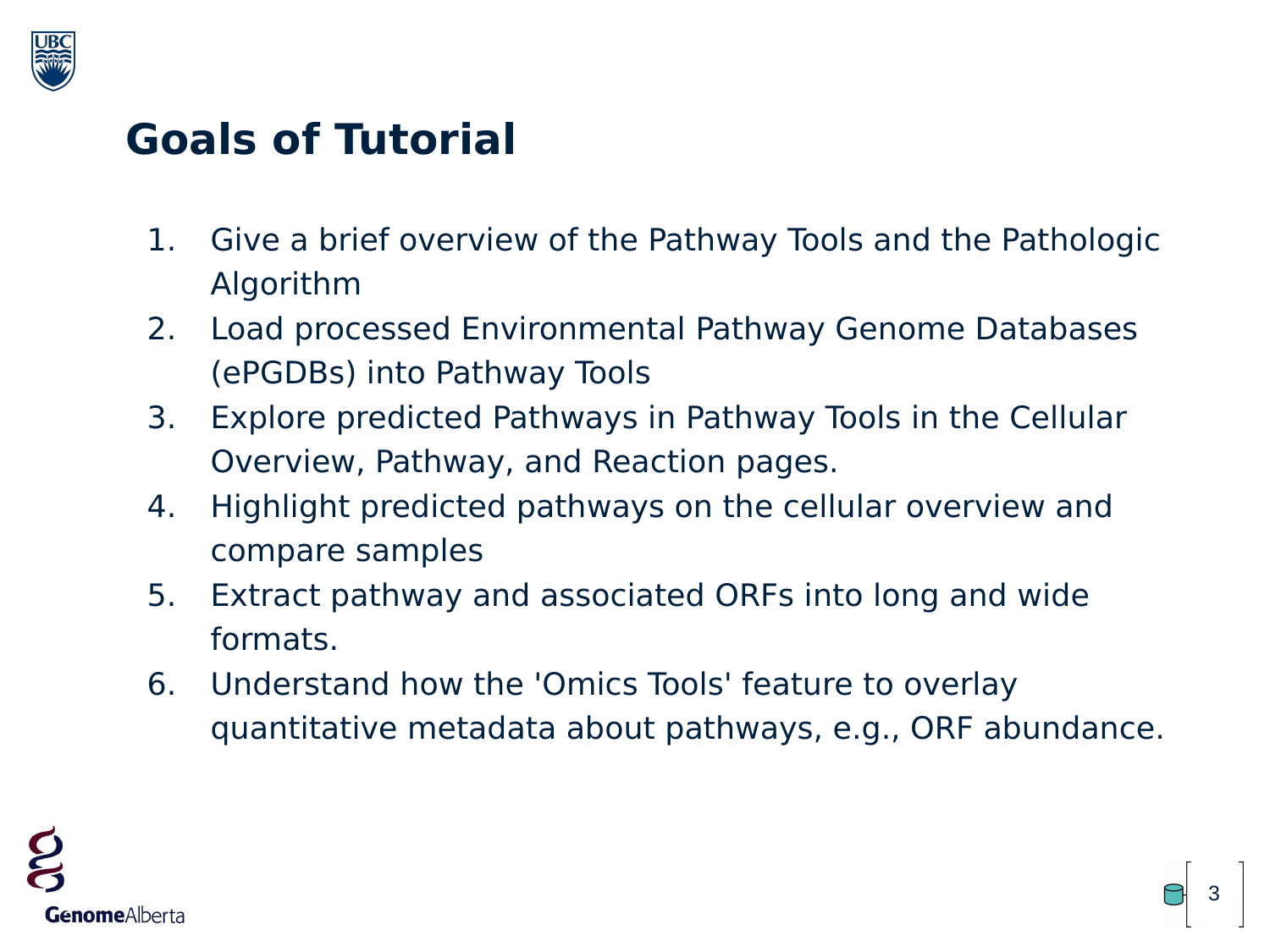

Goals of Tutorial
Give a brief overview of the Pathway Tools and the Pathologic Algorithm
Load processed Environmental Pathway Genome Databases (ePGDBs) into Pathway Tools
Explore predicted Pathways in Pathway Tools in the Cellular Overview, Pathway, and Reaction pages.
Highlight predicted pathways on the cellular overview and compare samples
Extract pathway and associated ORFs into long and wide formats.
Understand how the 'Omics Tools' feature to overlay quantitative metadata about pathways, e.g., ORF abundance.
3